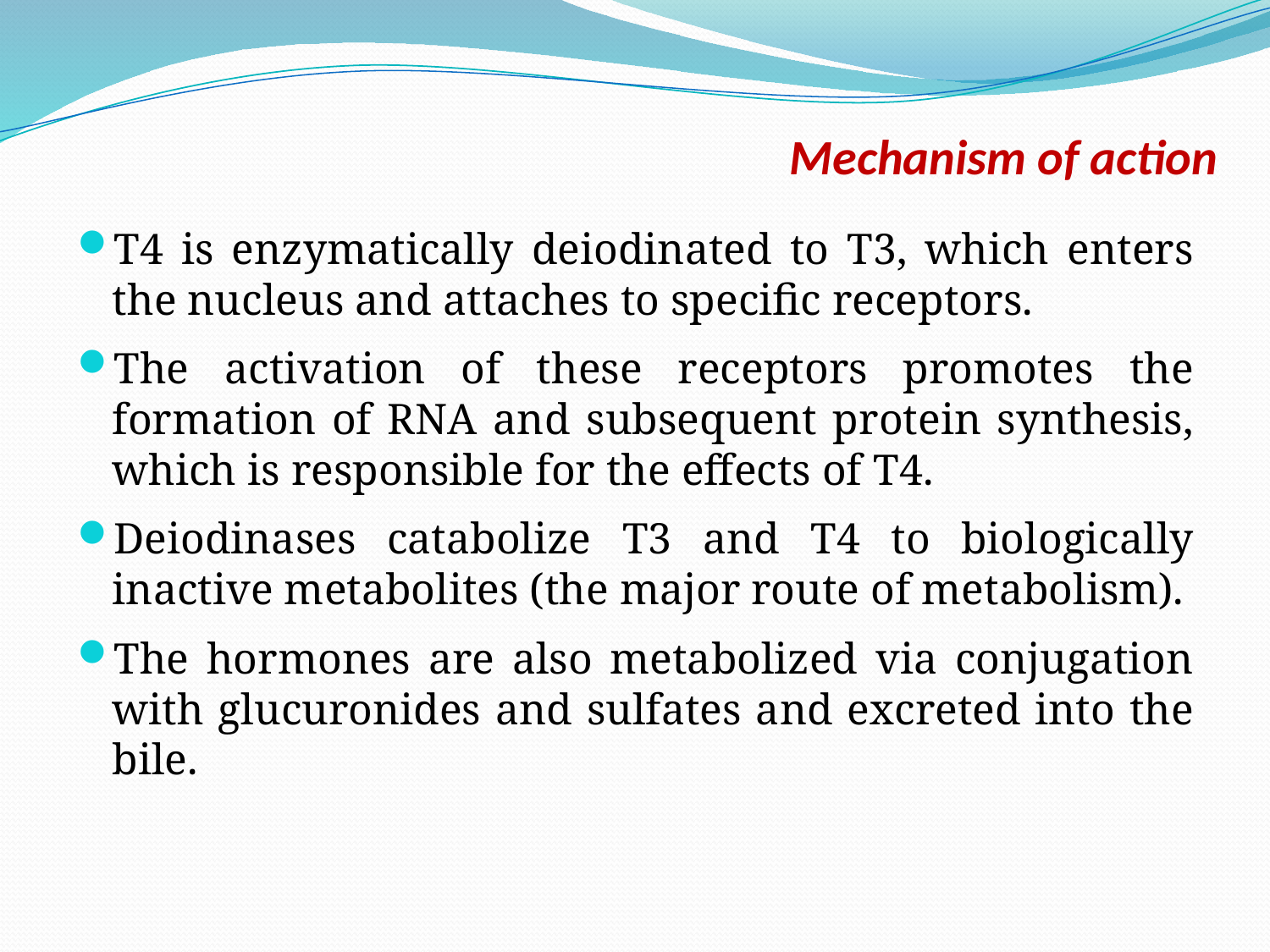

# Mechanism of action
T4 is enzymatically deiodinated to T3, which enters the nucleus and attaches to specific receptors.
The activation of these receptors promotes the formation of RNA and subsequent protein synthesis, which is responsible for the effects of T4.
Deiodinases catabolize T3 and T4 to biologically inactive metabolites (the major route of metabolism).
The hormones are also metabolized via conjugation with glucuronides and sulfates and excreted into the bile.